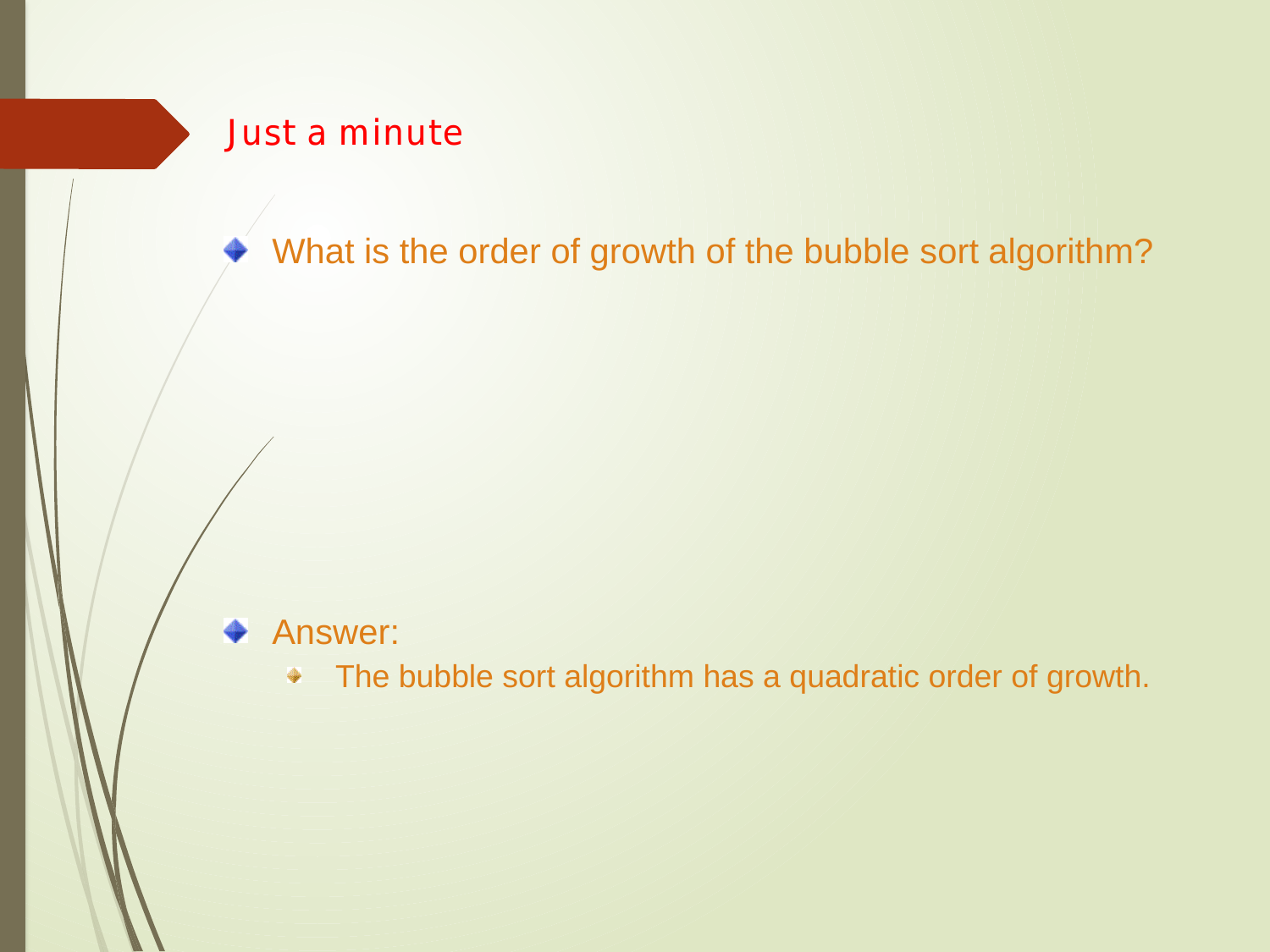

Just a minute
What is the order of growth of the bubble sort algorithm?
Answer:
The bubble sort algorithm has a quadratic order of growth.